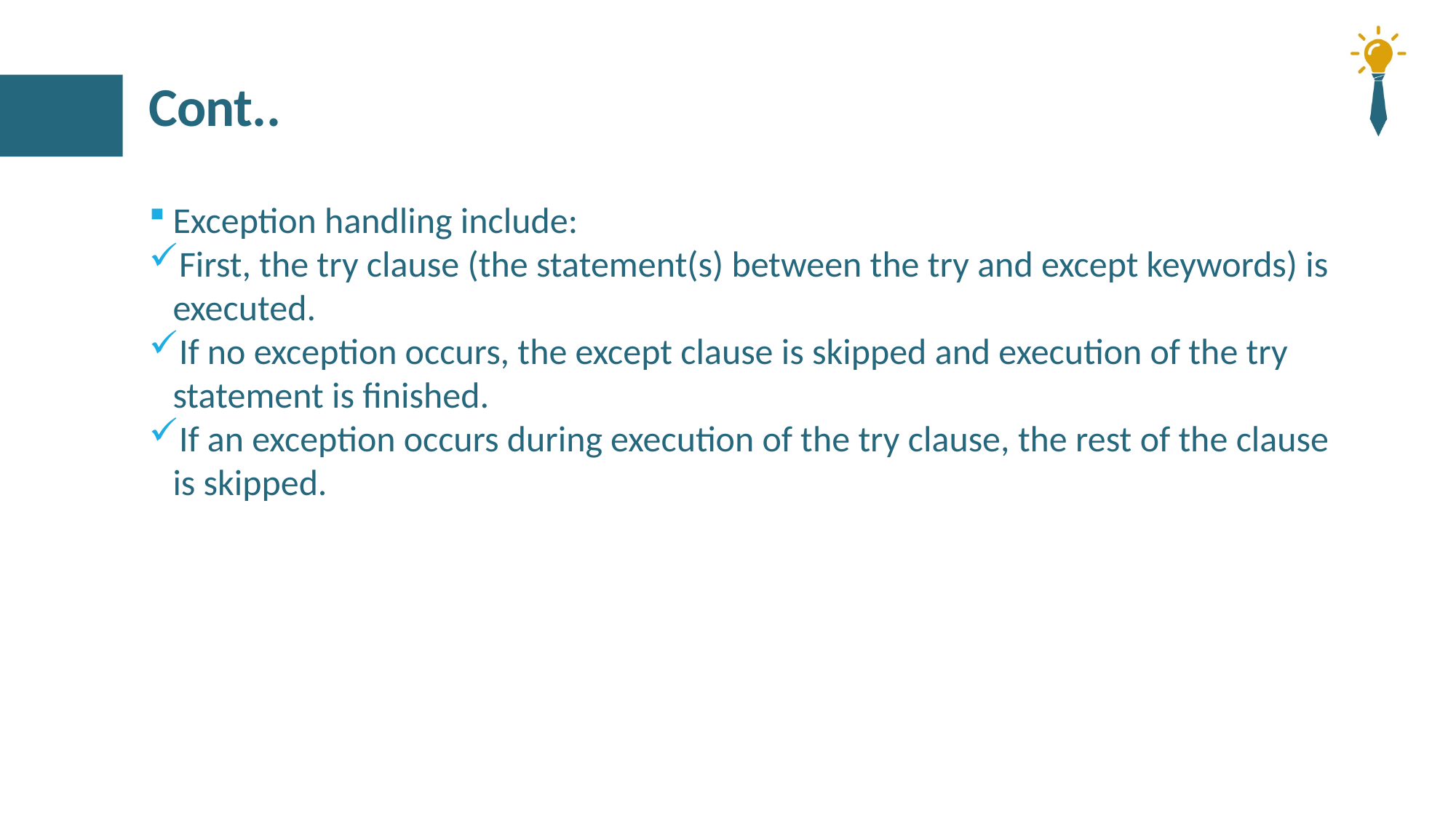

# Cont..
Exception handling include:
First, the try clause (the statement(s) between the try and except keywords) is executed.
If no exception occurs, the except clause is skipped and execution of the try statement is finished.
If an exception occurs during execution of the try clause, the rest of the clause is skipped.